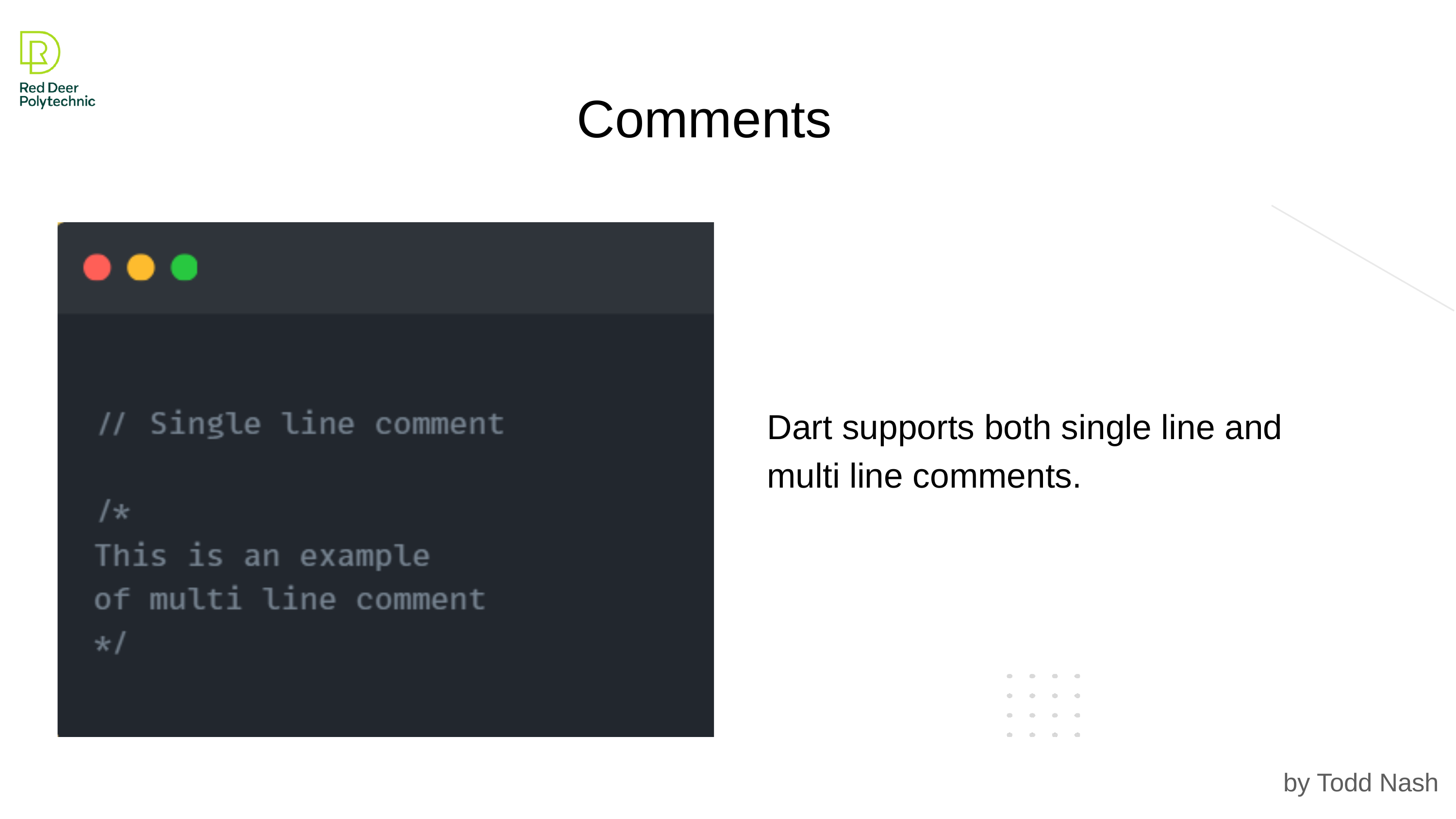

Comments

Dart supports both single line and multi line comments.

by Todd Nash